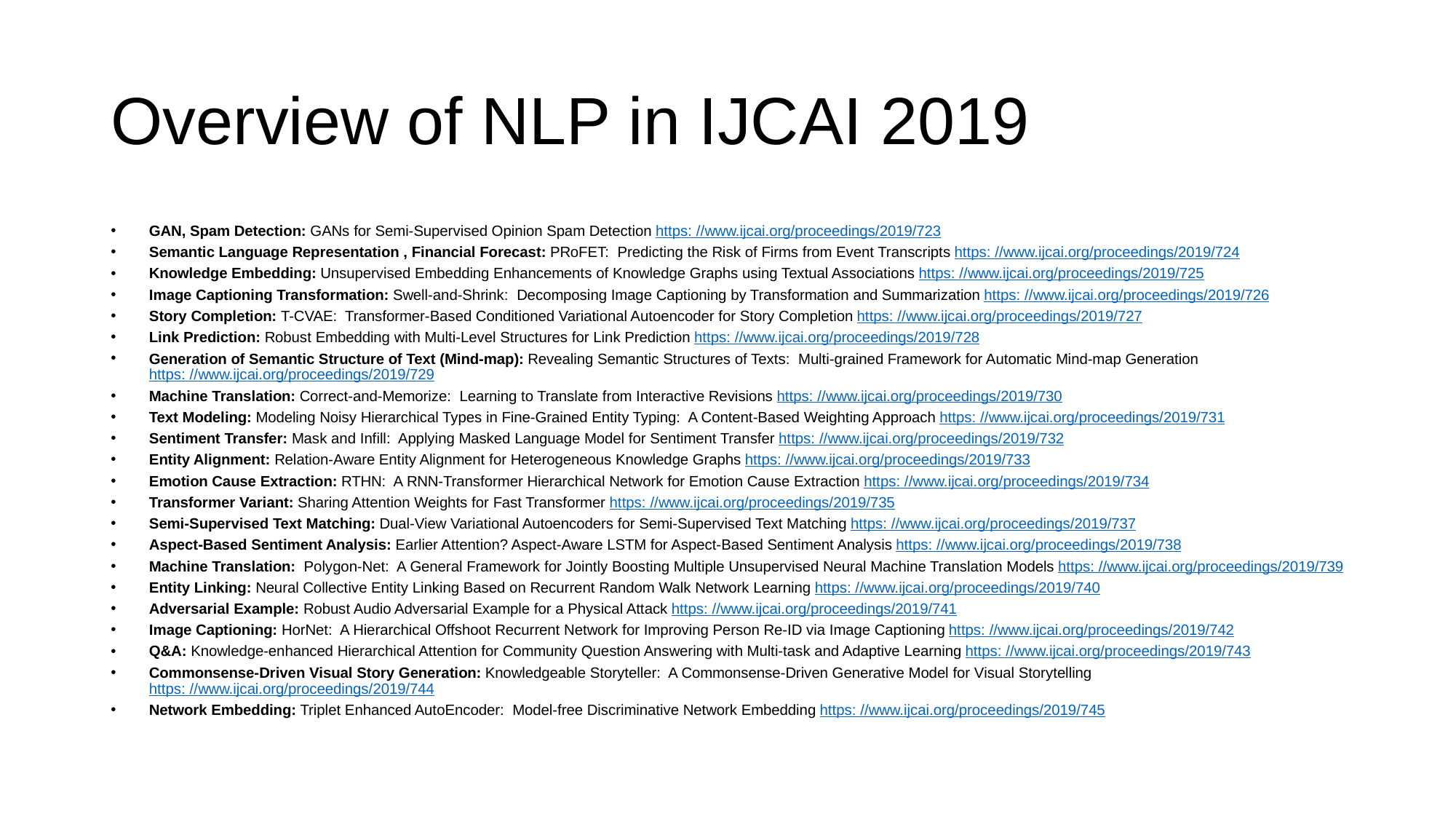

# Overview of NLP in IJCAI 2019
GAN, Spam Detection: GANs for Semi-Supervised Opinion Spam Detection https: //www.ijcai.org/proceedings/2019/723
Semantic Language Representation , Financial Forecast: PRoFET:  Predicting the Risk of Firms from Event Transcripts https: //www.ijcai.org/proceedings/2019/724
Knowledge Embedding: Unsupervised Embedding Enhancements of Knowledge Graphs using Textual Associations https: //www.ijcai.org/proceedings/2019/725
Image Captioning Transformation: Swell-and-Shrink:  Decomposing Image Captioning by Transformation and Summarization https: //www.ijcai.org/proceedings/2019/726
Story Completion: T-CVAE:  Transformer-Based Conditioned Variational Autoencoder for Story Completion https: //www.ijcai.org/proceedings/2019/727
Link Prediction: Robust Embedding with Multi-Level Structures for Link Prediction https: //www.ijcai.org/proceedings/2019/728
Generation of Semantic Structure of Text (Mind-map): Revealing Semantic Structures of Texts:  Multi-grained Framework for Automatic Mind-map Generation https: //www.ijcai.org/proceedings/2019/729
Machine Translation: Correct-and-Memorize:  Learning to Translate from Interactive Revisions https: //www.ijcai.org/proceedings/2019/730
Text Modeling: Modeling Noisy Hierarchical Types in Fine-Grained Entity Typing:  A Content-Based Weighting Approach https: //www.ijcai.org/proceedings/2019/731
Sentiment Transfer: Mask and Infill:  Applying Masked Language Model for Sentiment Transfer https: //www.ijcai.org/proceedings/2019/732
Entity Alignment: Relation-Aware Entity Alignment for Heterogeneous Knowledge Graphs https: //www.ijcai.org/proceedings/2019/733
Emotion Cause Extraction: RTHN:  A RNN-Transformer Hierarchical Network for Emotion Cause Extraction https: //www.ijcai.org/proceedings/2019/734
Transformer Variant: Sharing Attention Weights for Fast Transformer https: //www.ijcai.org/proceedings/2019/735
Semi-Supervised Text Matching: Dual-View Variational Autoencoders for Semi-Supervised Text Matching https: //www.ijcai.org/proceedings/2019/737
Aspect-Based Sentiment Analysis: Earlier Attention? Aspect-Aware LSTM for Aspect-Based Sentiment Analysis https: //www.ijcai.org/proceedings/2019/738
Machine Translation:  Polygon-Net:  A General Framework for Jointly Boosting Multiple Unsupervised Neural Machine Translation Models https: //www.ijcai.org/proceedings/2019/739
Entity Linking: Neural Collective Entity Linking Based on Recurrent Random Walk Network Learning https: //www.ijcai.org/proceedings/2019/740
Adversarial Example: Robust Audio Adversarial Example for a Physical Attack https: //www.ijcai.org/proceedings/2019/741
Image Captioning: HorNet:  A Hierarchical Offshoot Recurrent Network for Improving Person Re-ID via Image Captioning https: //www.ijcai.org/proceedings/2019/742
Q&A: Knowledge-enhanced Hierarchical Attention for Community Question Answering with Multi-task and Adaptive Learning https: //www.ijcai.org/proceedings/2019/743
Commonsense-Driven Visual Story Generation: Knowledgeable Storyteller:  A Commonsense-Driven Generative Model for Visual Storytelling https: //www.ijcai.org/proceedings/2019/744
Network Embedding: Triplet Enhanced AutoEncoder:  Model-free Discriminative Network Embedding https: //www.ijcai.org/proceedings/2019/745